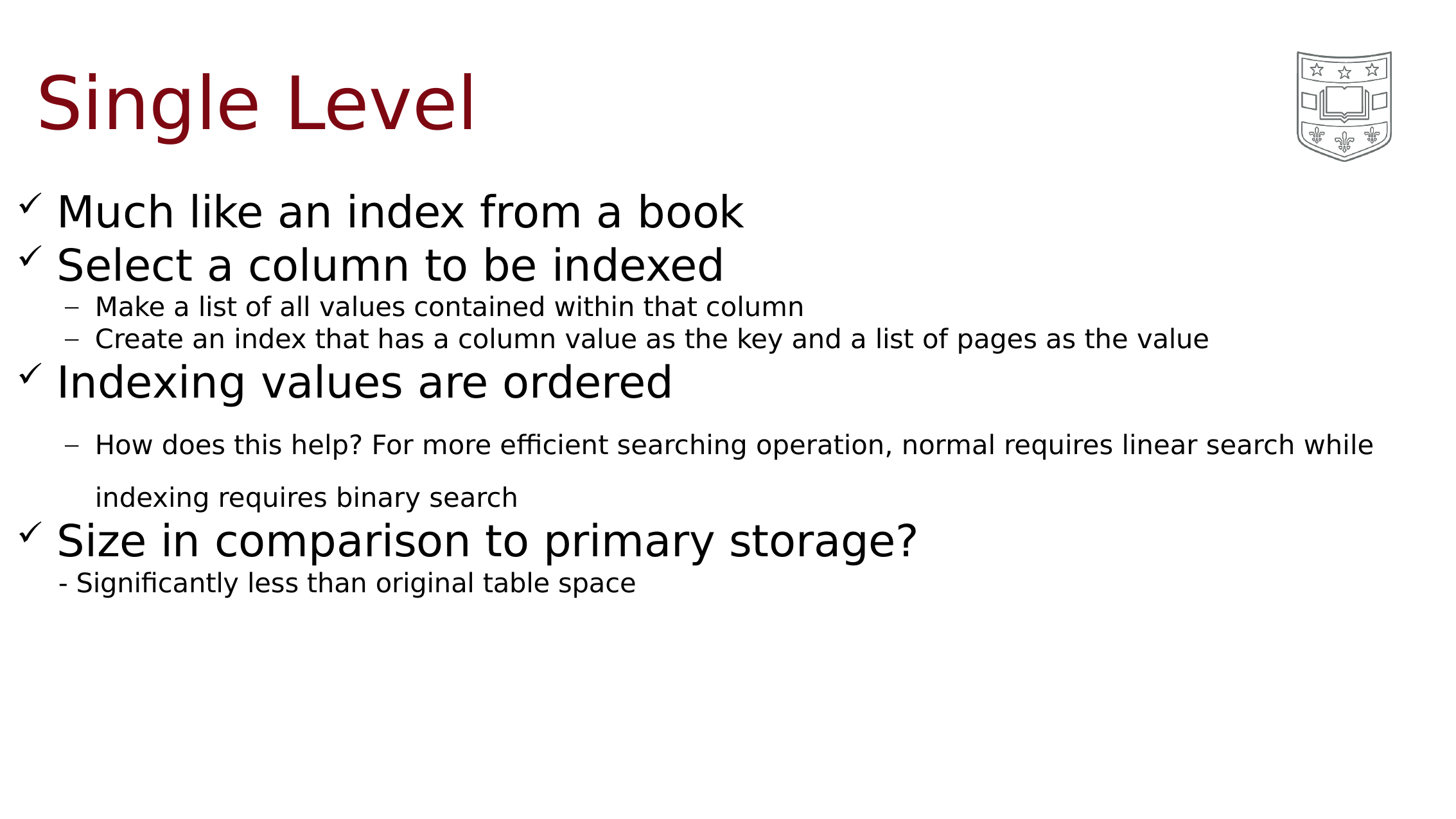

# Single Level
Much like an index from a book
Select a column to be indexed
Make a list of all values contained within that column
Create an index that has a column value as the key and a list of pages as the value
Indexing values are ordered
How does this help? For more efficient searching operation, normal requires linear search while indexing requires binary search
Size in comparison to primary storage?
	- Significantly less than original table space